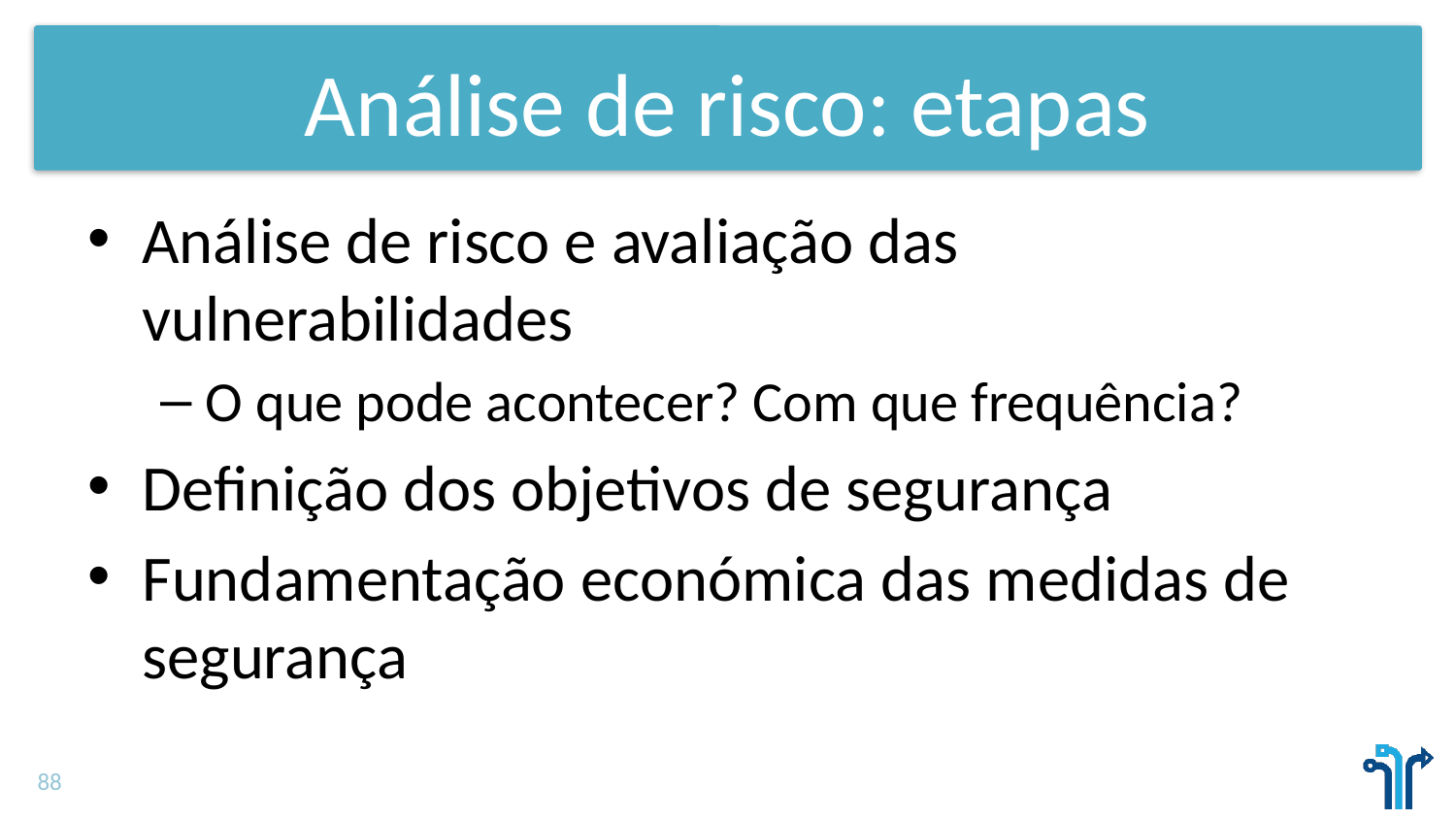

# Análise de risco: etapas
Análise de risco e avaliação das vulnerabilidades
O que pode acontecer? Com que frequência?
Definição dos objetivos de segurança
Fundamentação económica das medidas de segurança
88